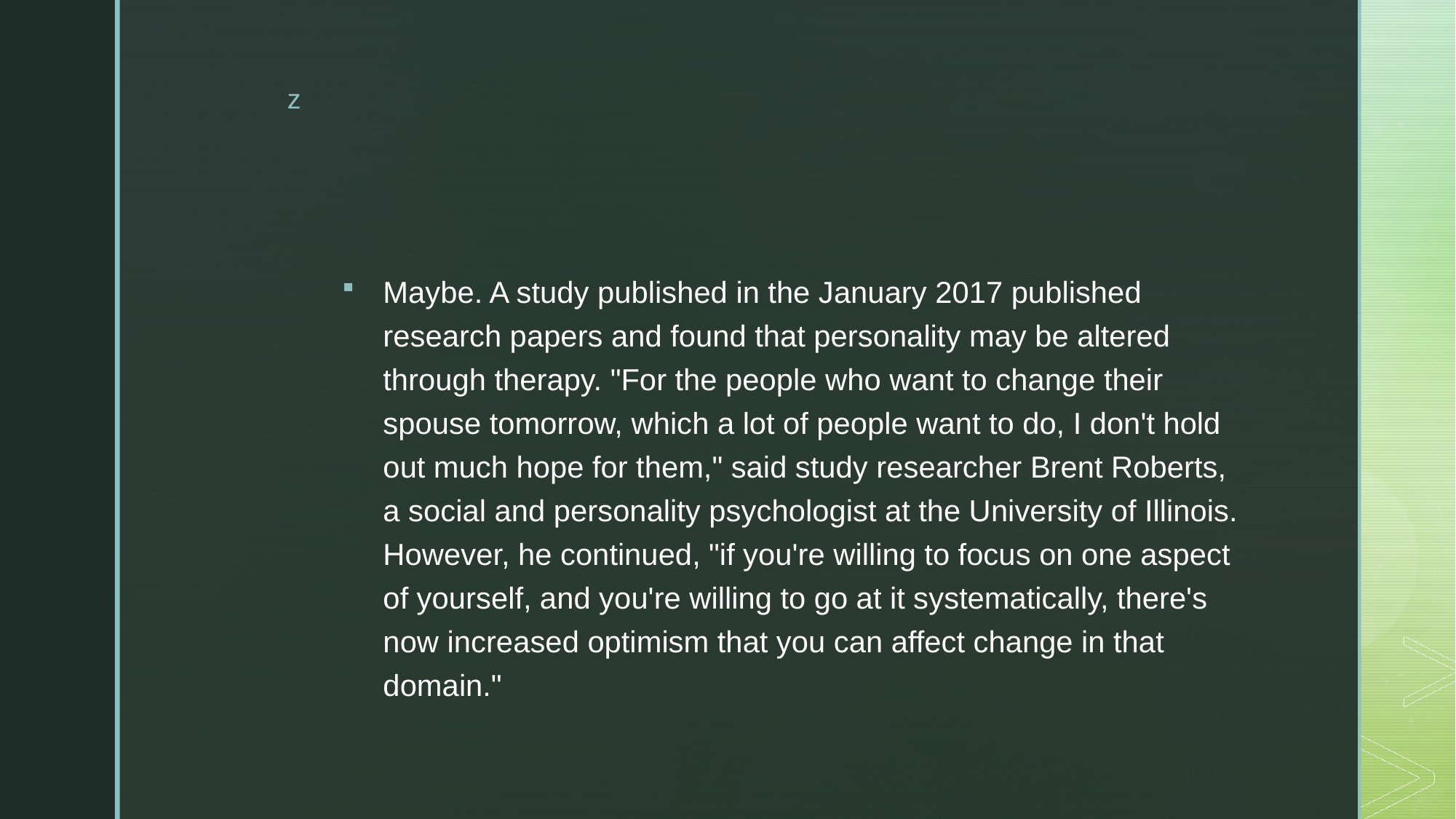

#
Maybe. A study published in the January 2017 published research papers and found that personality may be altered through therapy. "For the people who want to change their spouse tomorrow, which a lot of people want to do, I don't hold out much hope for them," said study researcher Brent Roberts, a social and personality psychologist at the University of Illinois. However, he continued, "if you're willing to focus on one aspect of yourself, and you're willing to go at it systematically, there's now increased optimism that you can affect change in that domain."